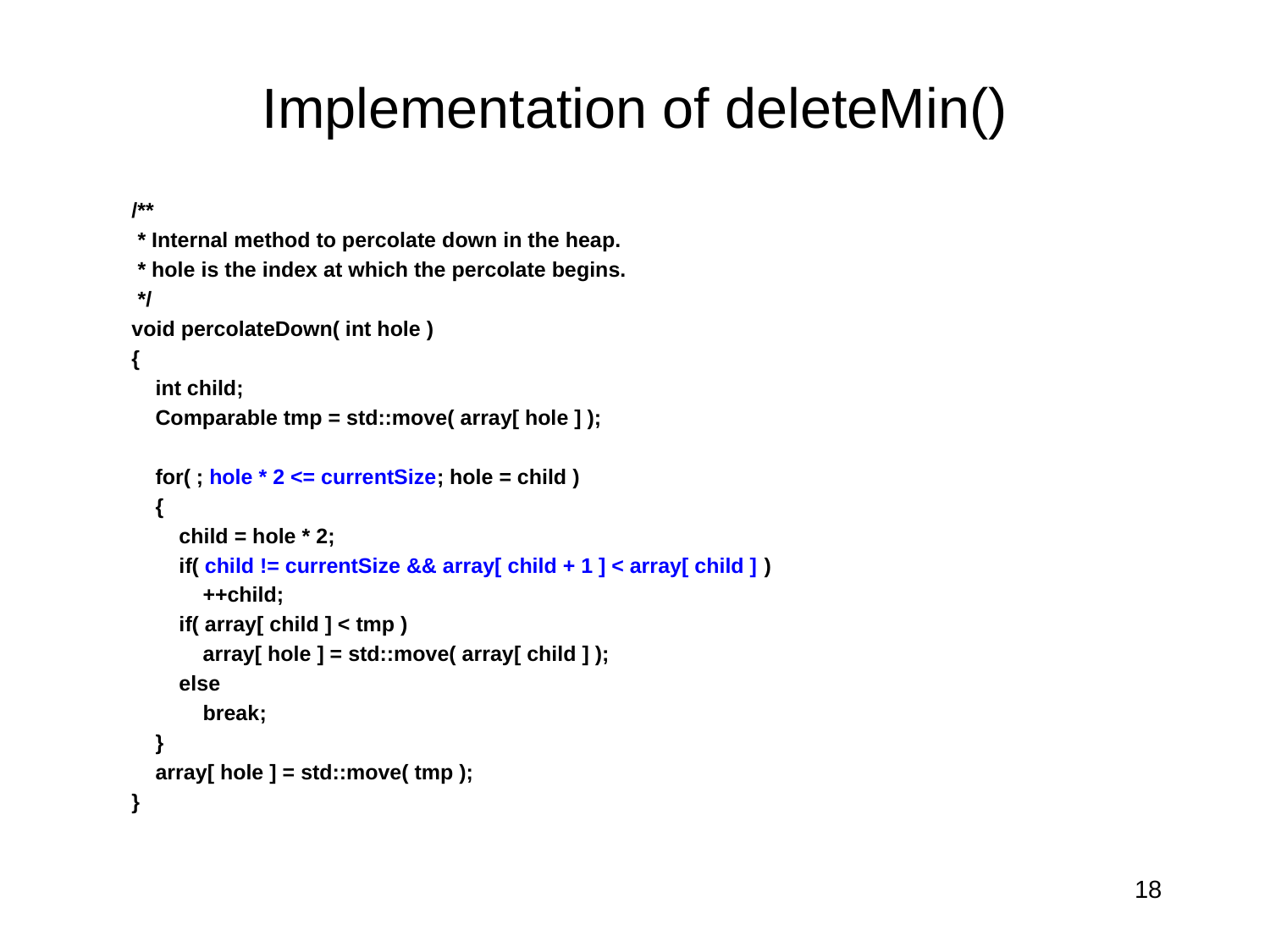

# Implementation of deleteMin()
    /**
     * Internal method to percolate down in the heap.
     * hole is the index at which the percolate begins.
     */
    void percolateDown( int hole )
    {
        int child;
        Comparable tmp = std::move( array[ hole ] );

        for( ; hole * 2 <= currentSize; hole = child )
        {
            child = hole * 2;
            if( child != currentSize && array[ child + 1 ] < array[ child ] )
                ++child;
            if( array[ child ] < tmp )
                array[ hole ] = std::move( array[ child ] );
            else
                break;
        }
        array[ hole ] = std::move( tmp );
    }
18